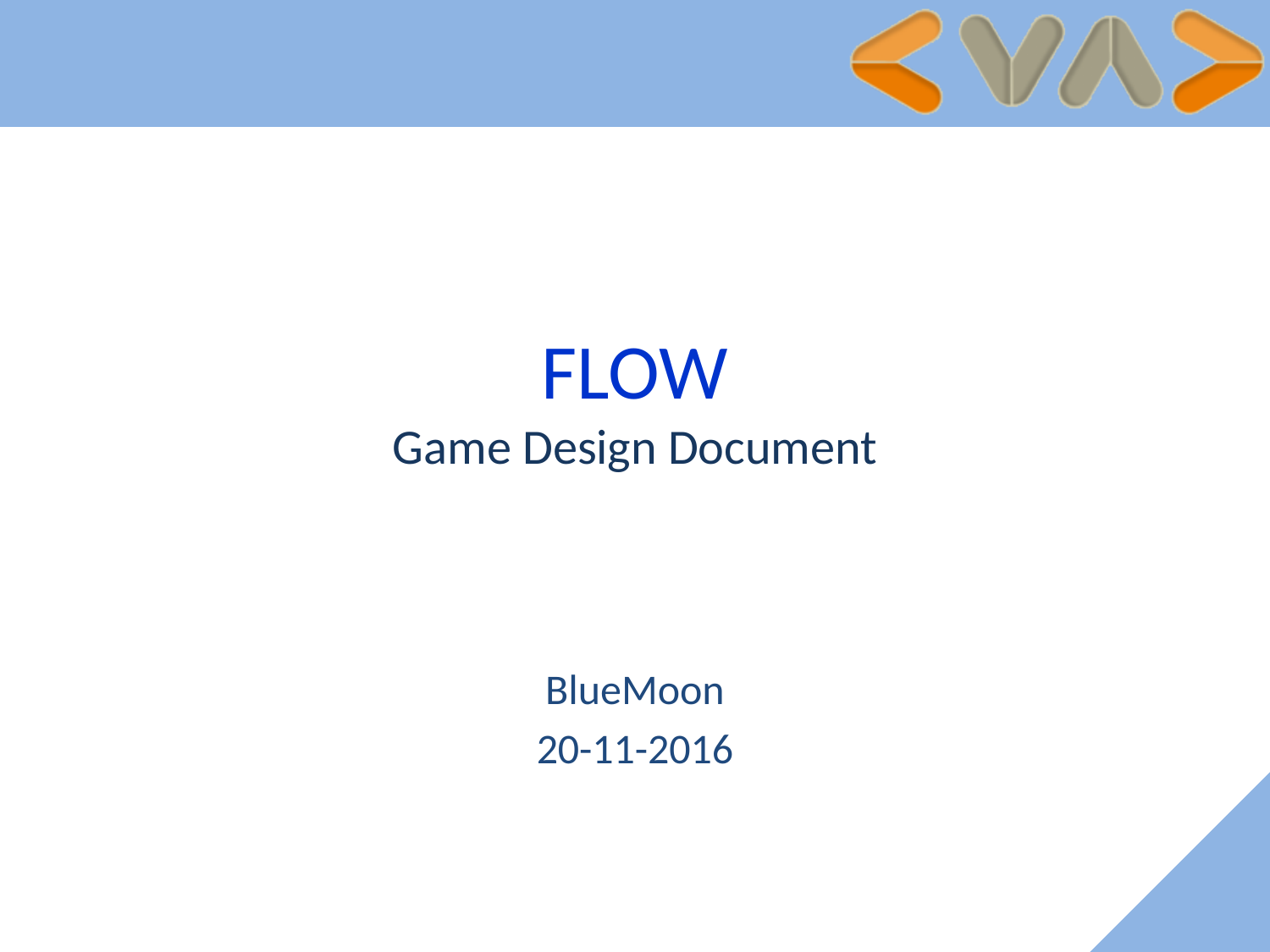

# FLOW Game Design Document
BlueMoon
20-11-2016